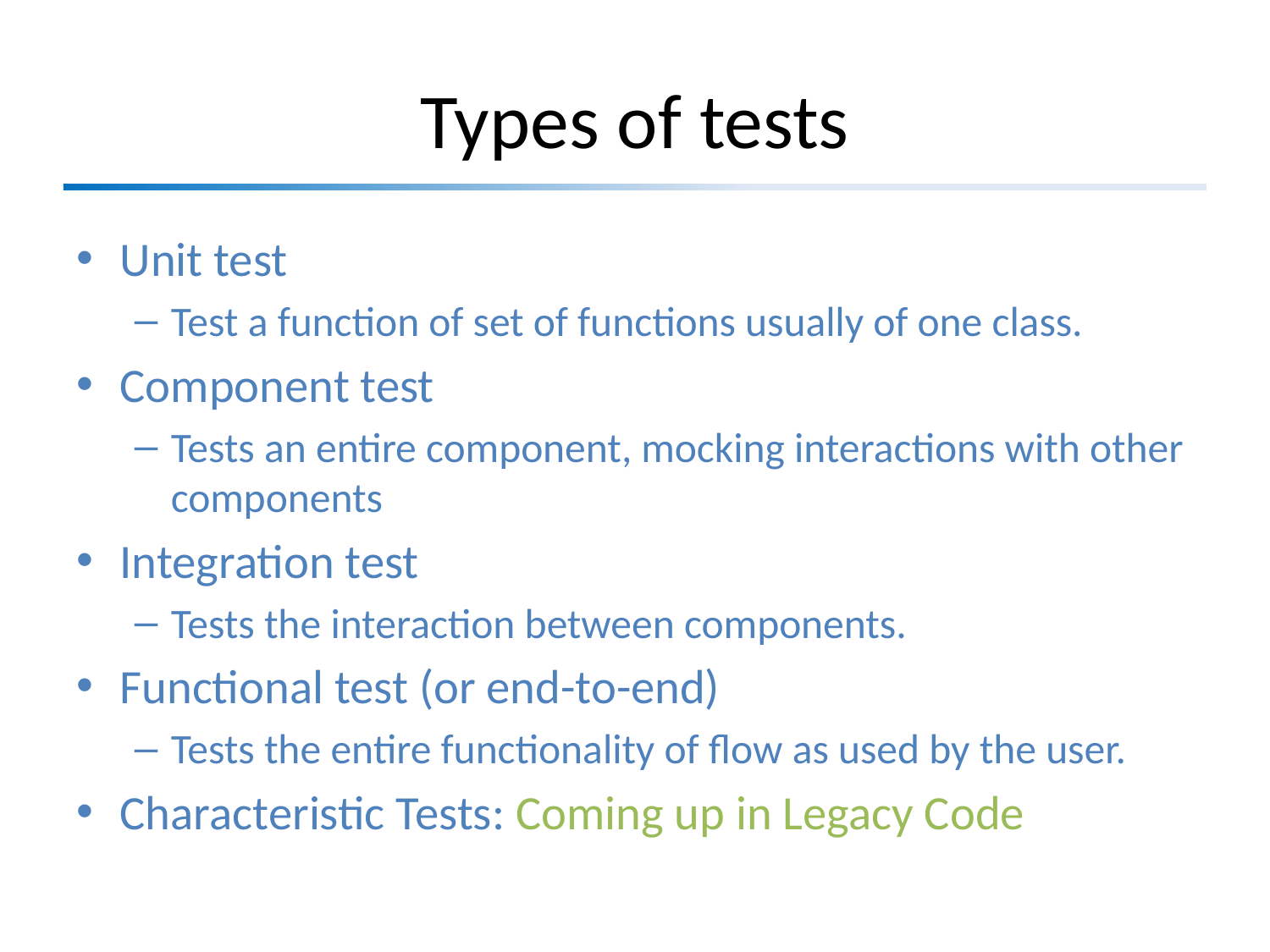

# Types of tests
Unit test
Test a function of set of functions usually of one class.
Component test
Tests an entire component, mocking interactions with other components
Integration test
Tests the interaction between components.
Functional test (or end-to-end)
Tests the entire functionality of flow as used by the user.
Characteristic Tests: Coming up in Legacy Code